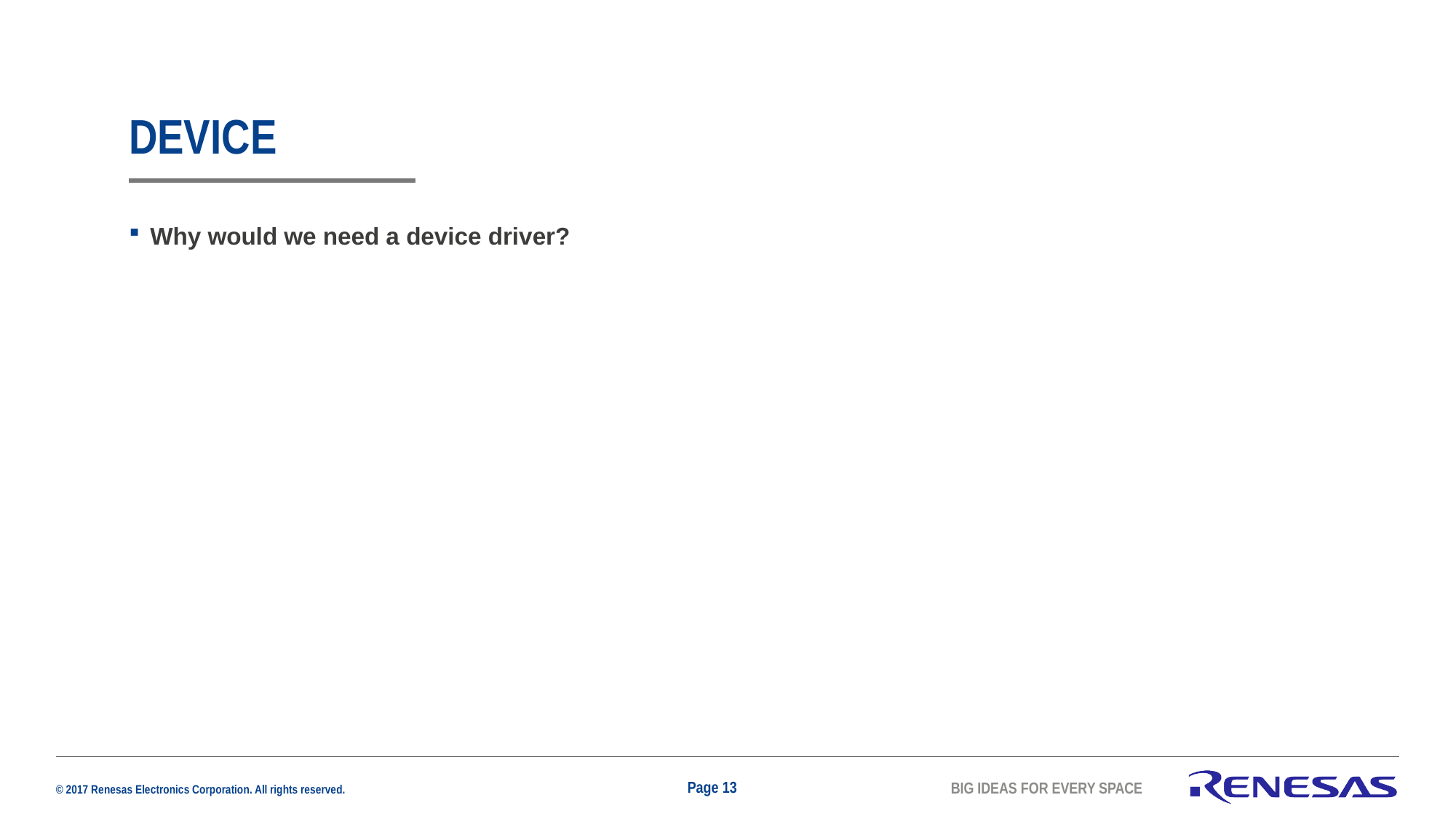

# device
Why would we need a device driver?
Page 13